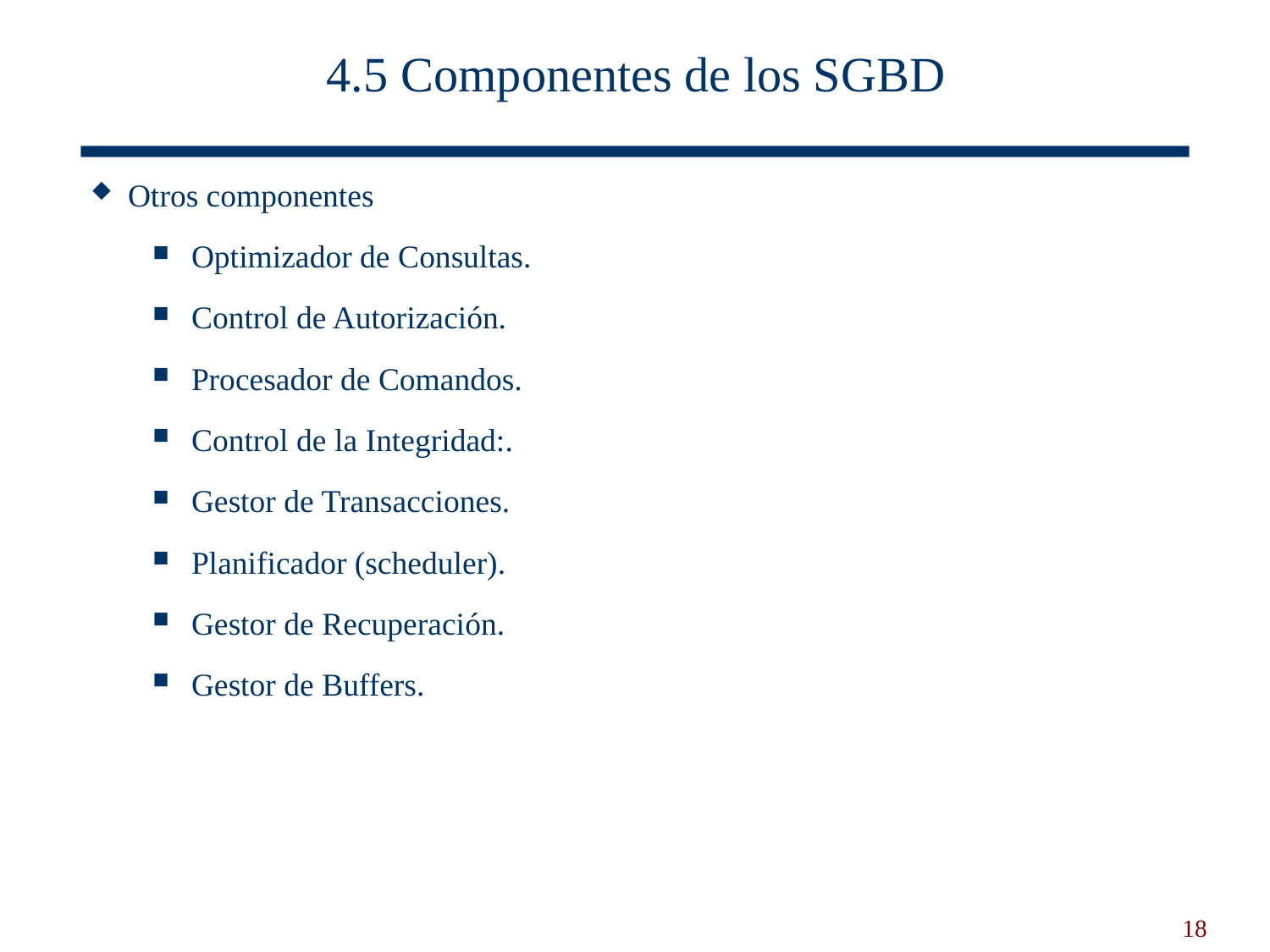

# 4.5 Componentes de los SGBD
Otros componentes
Optimizador de Consultas.
Control de Autorización.
Procesador de Comandos.
Control de la Integridad:.
Gestor de Transacciones.
Planificador (scheduler).
Gestor de Recuperación.
Gestor de Buffers.

18